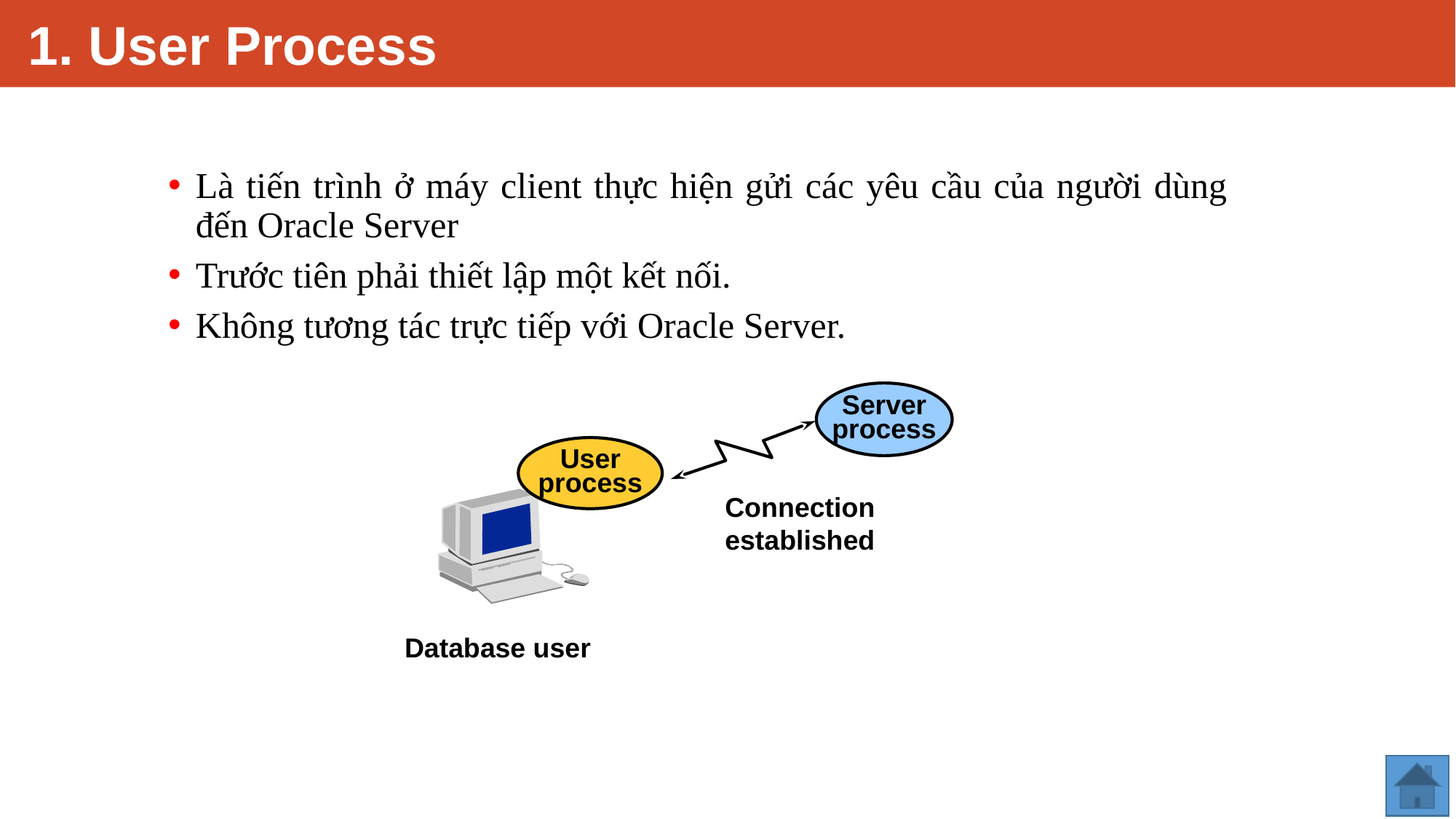

1. User Process
Là tiến trình ở máy client thực hiện gửi các yêu cầu của người dùng đến Oracle Server
Trước tiên phải thiết lập một kết nối.
Không tương tác trực tiếp với Oracle Server.
Server
process

User
process
Connection
established

Database user